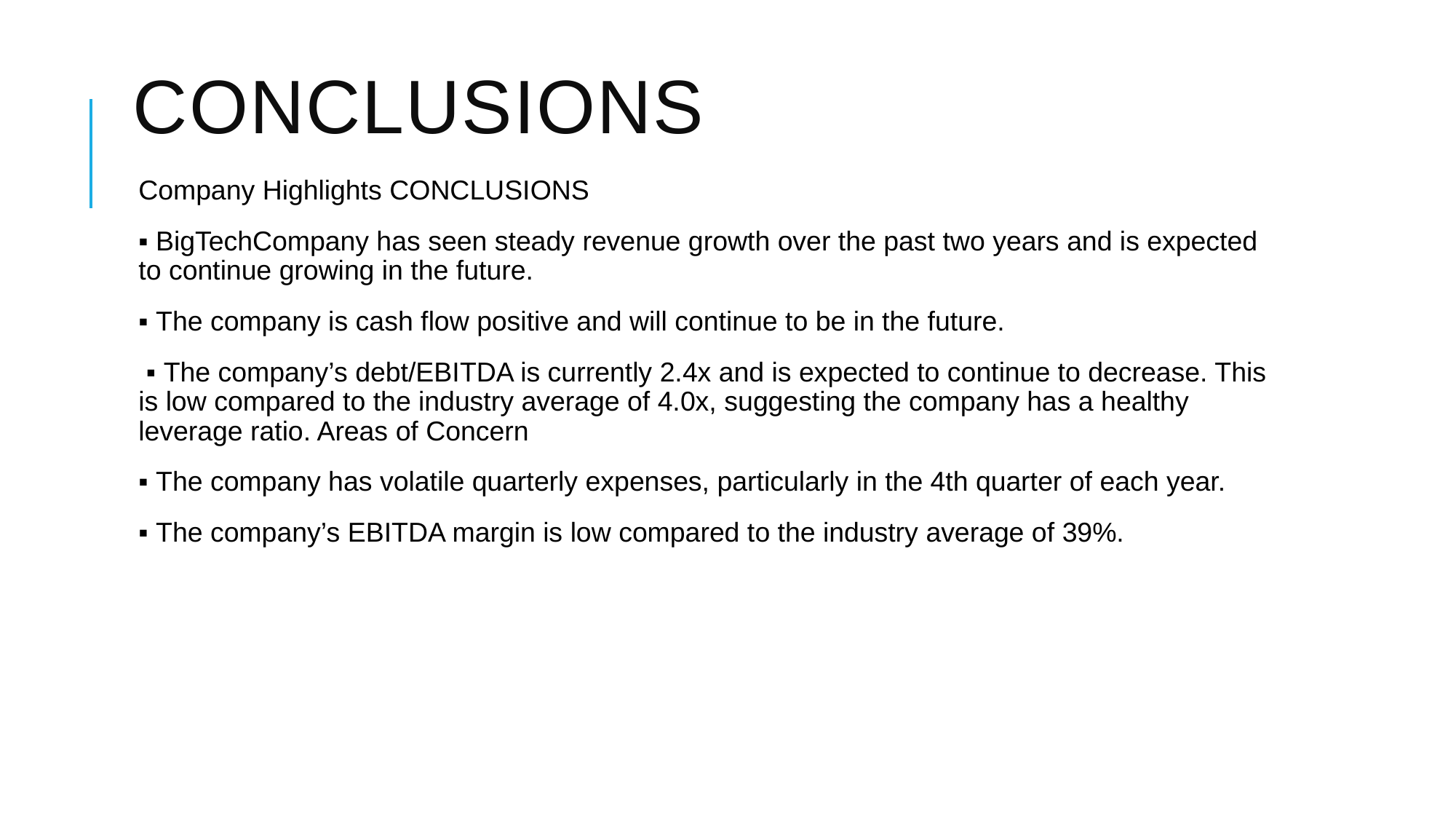

# CONCLUSIONs
Company Highlights CONCLUSIONS
▪ BigTechCompany has seen steady revenue growth over the past two years and is expected to continue growing in the future.
▪ The company is cash flow positive and will continue to be in the future.
 ▪ The company’s debt/EBITDA is currently 2.4x and is expected to continue to decrease. This is low compared to the industry average of 4.0x, suggesting the company has a healthy leverage ratio. Areas of Concern
▪ The company has volatile quarterly expenses, particularly in the 4th quarter of each year.
▪ The company’s EBITDA margin is low compared to the industry average of 39%.